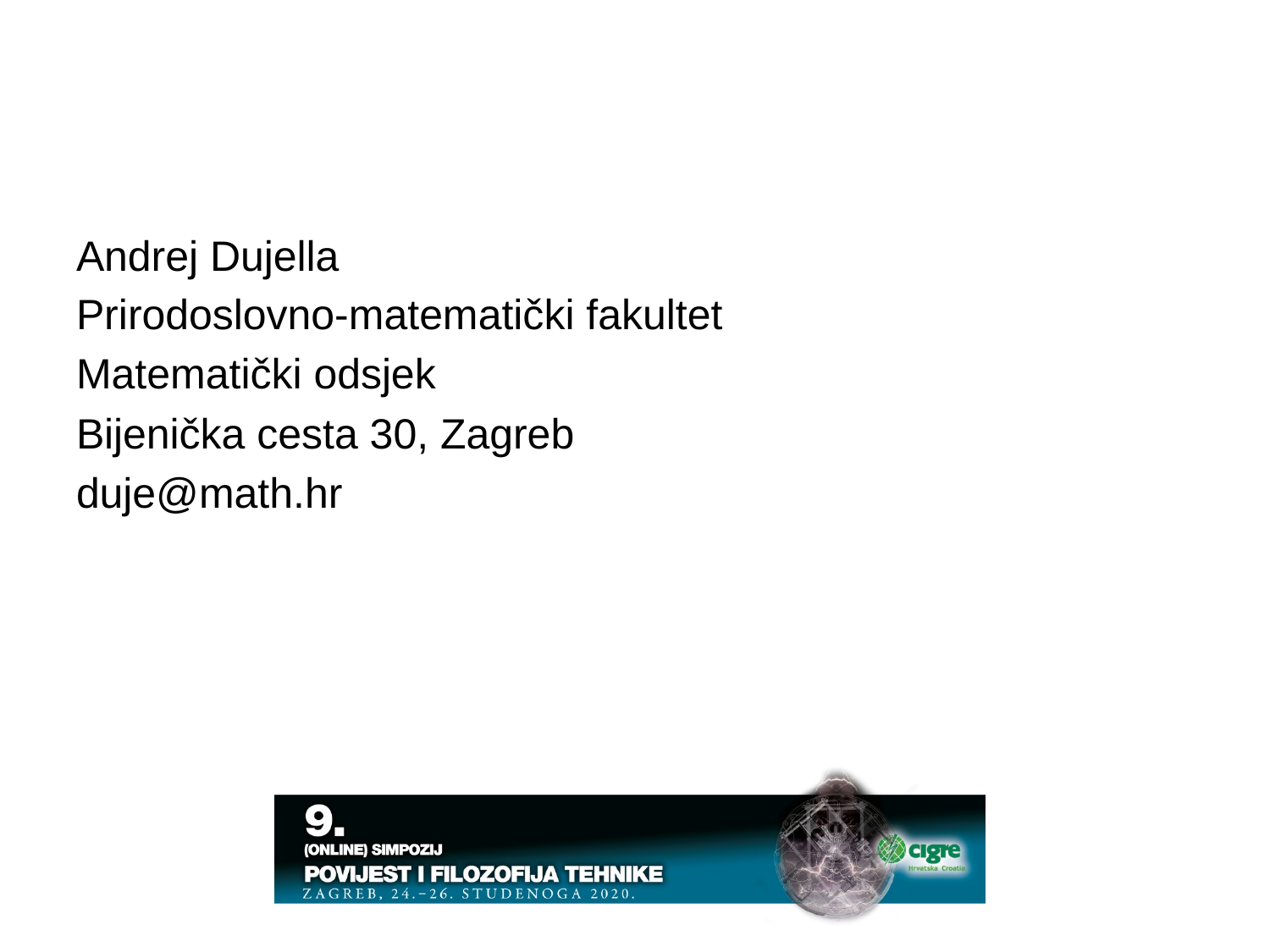

#
Andrej Dujella
Prirodoslovno-matematički fakultet
Matematički odsjek
Bijenička cesta 30, Zagreb
duje@math.hr